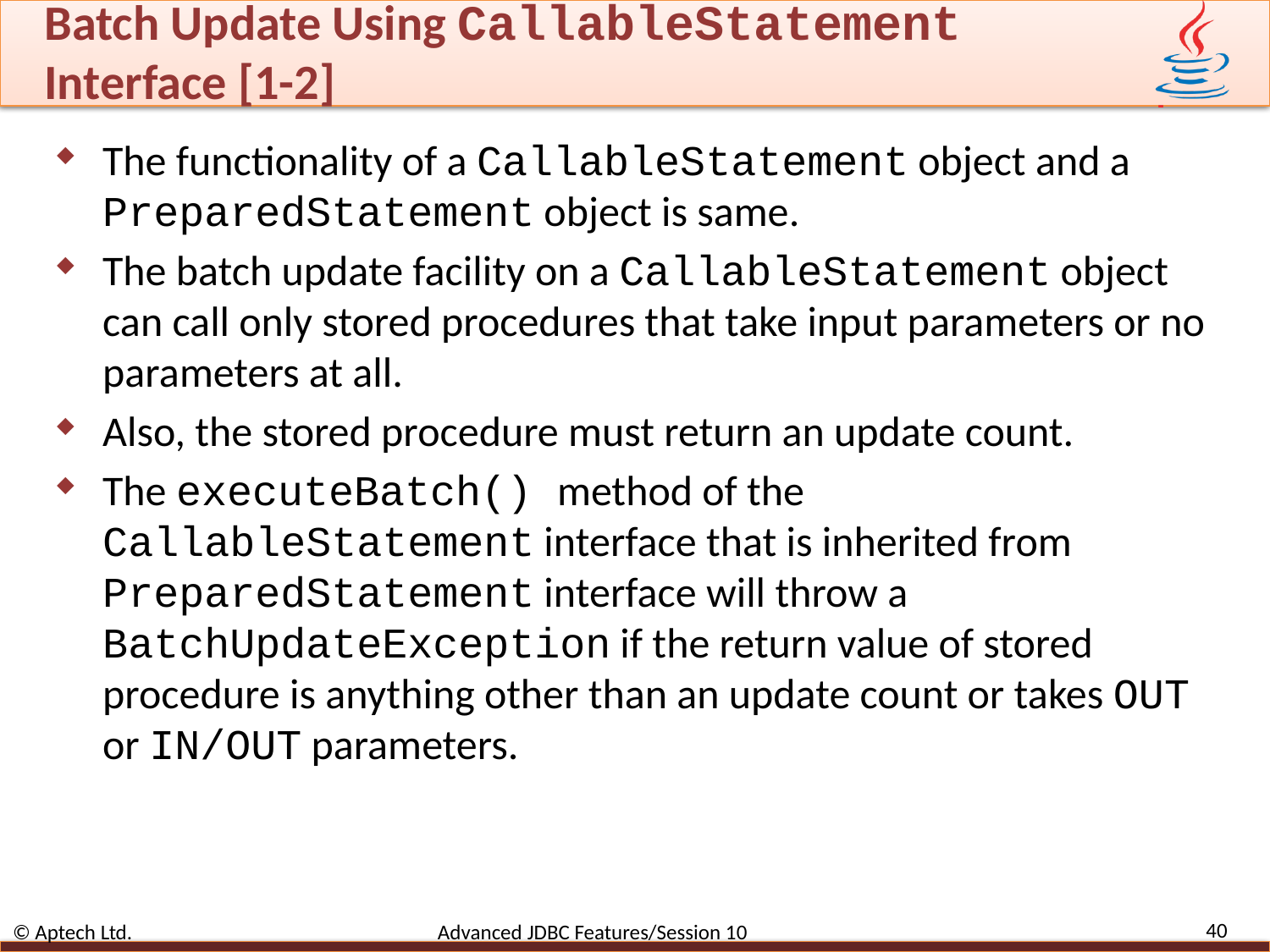

# Batch Update Using CallableStatement Interface [1-2]
The functionality of a CallableStatement object and a PreparedStatement object is same.
The batch update facility on a CallableStatement object can call only stored procedures that take input parameters or no parameters at all.
Also, the stored procedure must return an update count.
The executeBatch() method of the CallableStatement interface that is inherited from PreparedStatement interface will throw a BatchUpdateException if the return value of stored procedure is anything other than an update count or takes OUT or IN/OUT parameters.
40
© Aptech Ltd.                                                               Advanced JDBC Features/Session 10